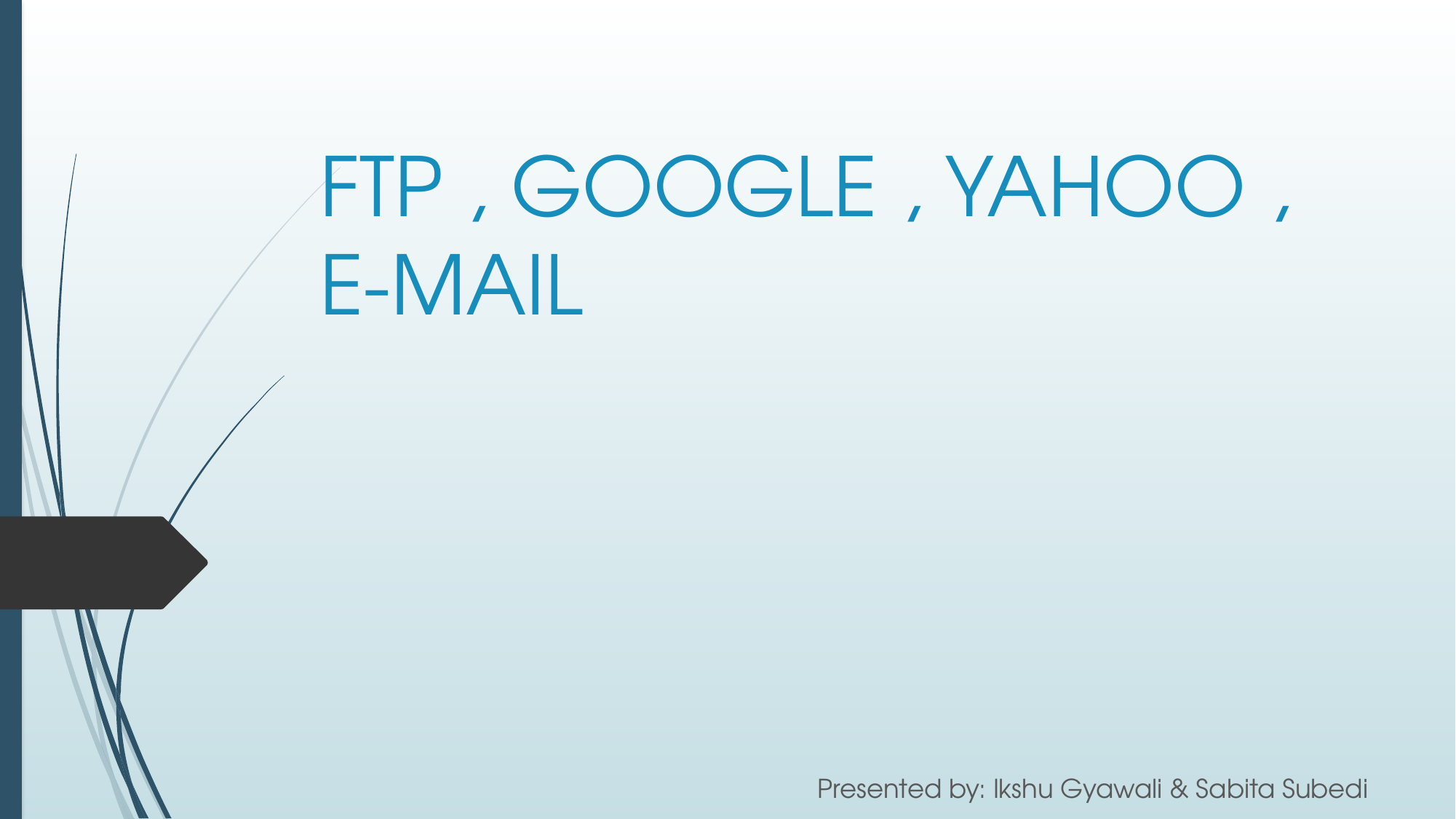

# FTP , GOOGLE , YAHOO , E-MAIL
Presented by: Ikshu Gyawali & Sabita Subedi